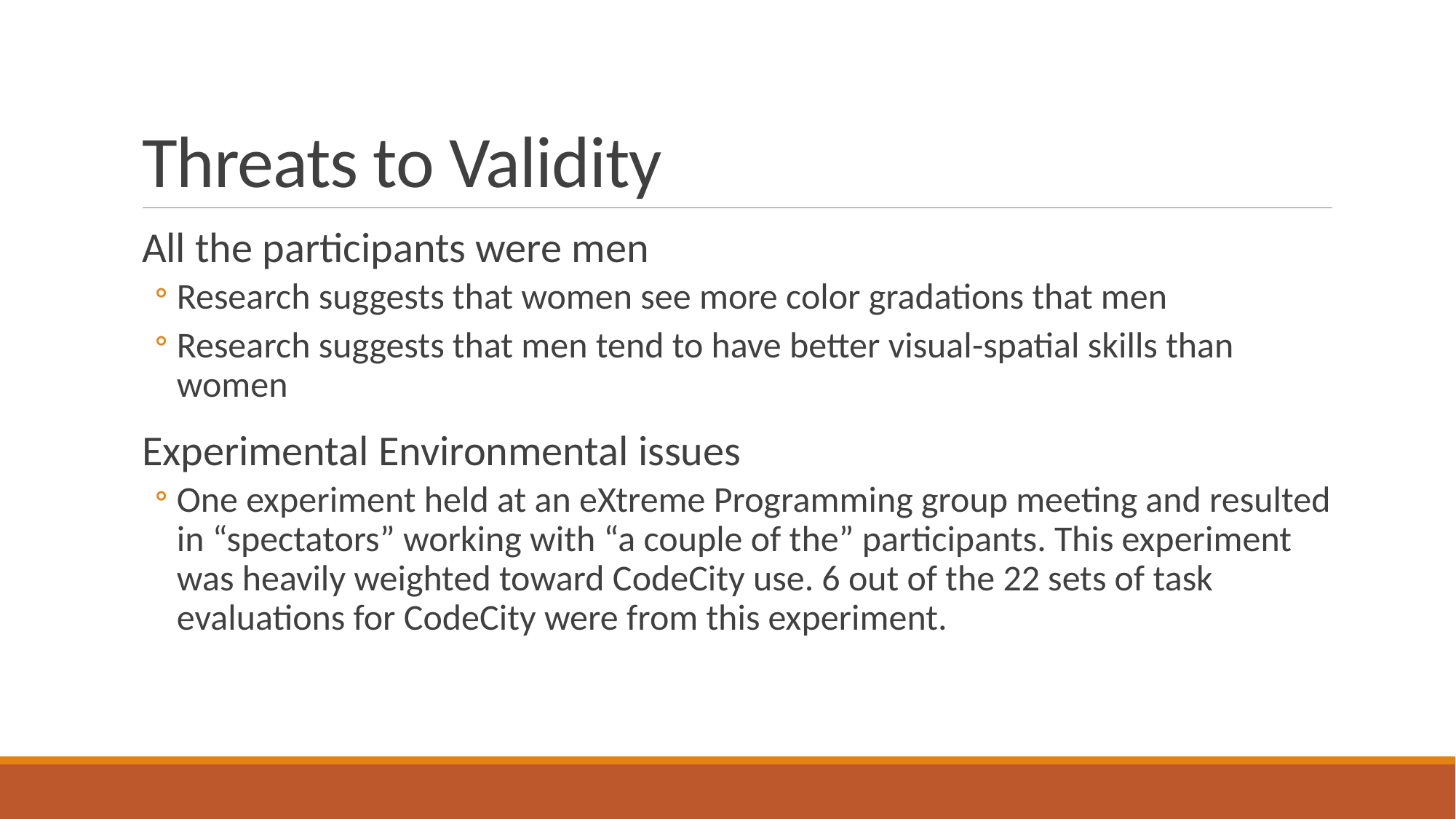

# Threats to Validity
All the participants were men
Research suggests that women see more color gradations that men
Research suggests that men tend to have better visual-spatial skills than women
Experimental Environmental issues
One experiment held at an eXtreme Programming group meeting and resulted in “spectators” working with “a couple of the” participants. This experiment was heavily weighted toward CodeCity use. 6 out of the 22 sets of task evaluations for CodeCity were from this experiment.